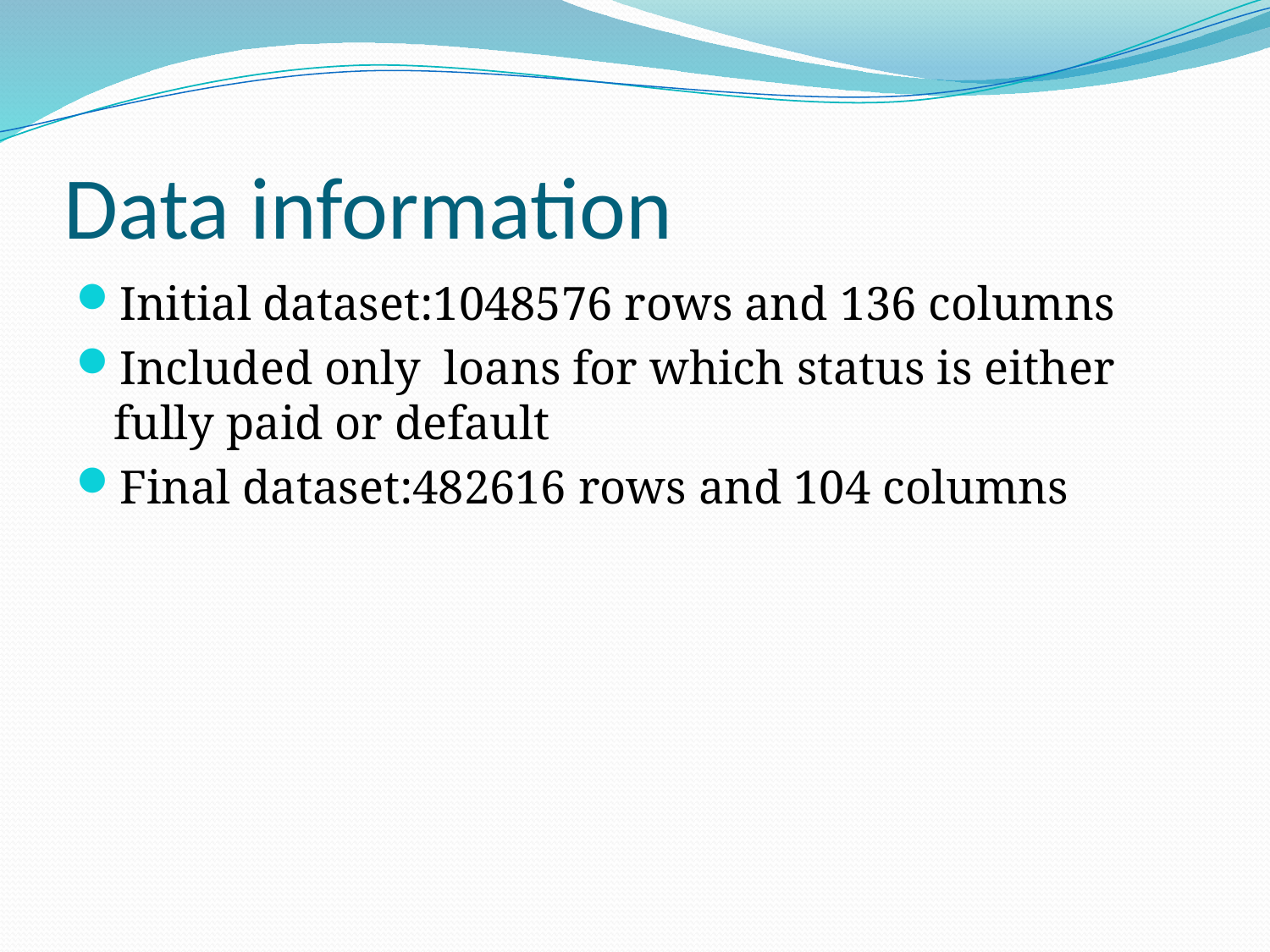

# Data information
Initial dataset:1048576 rows and 136 columns
Included only  loans for which status is either fully paid or default
Final dataset:482616 rows and 104 columns